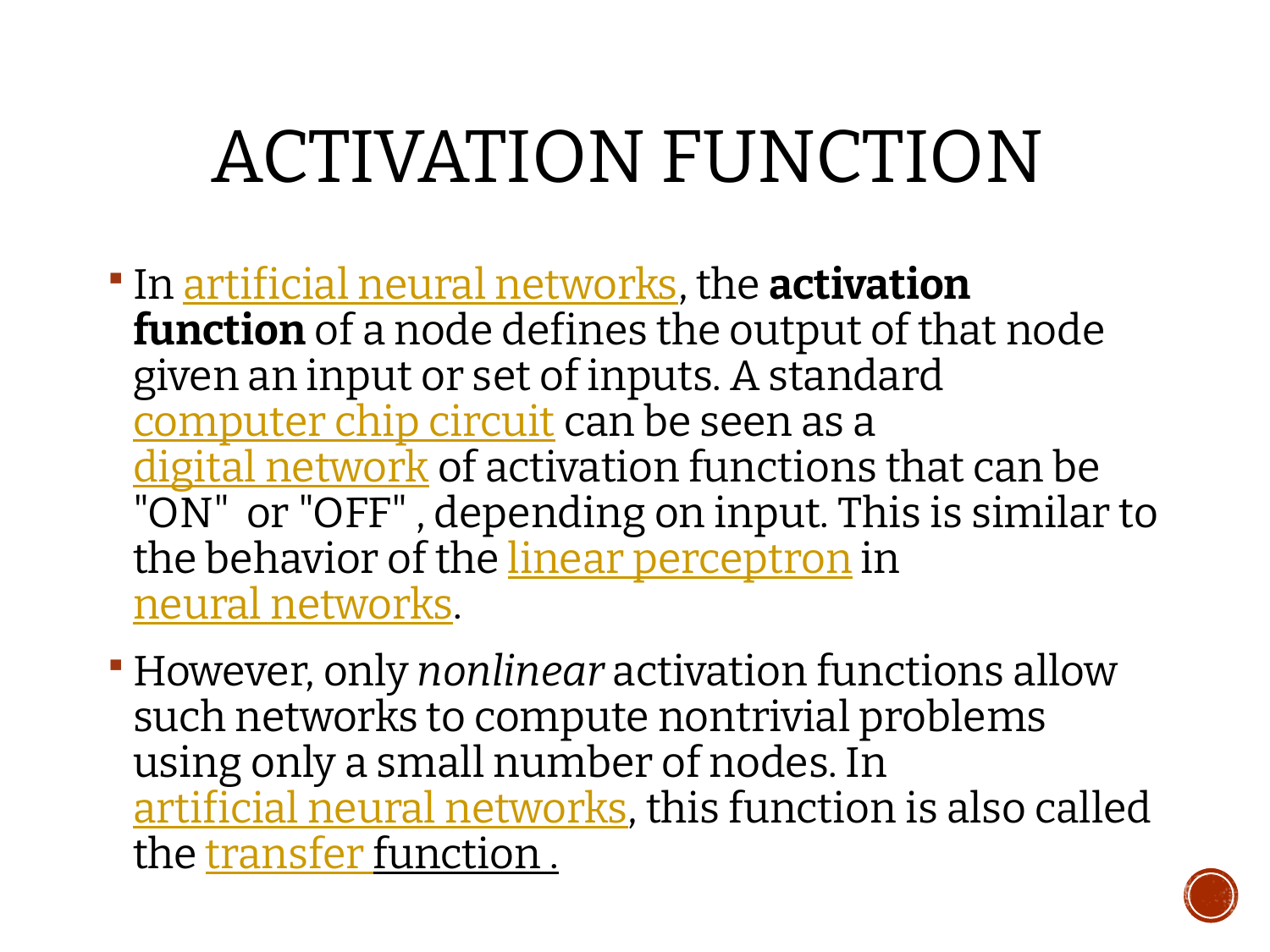

# Activation function
In artificial neural networks, the activation function of a node defines the output of that node given an input or set of inputs. A standard computer chip circuit can be seen as a digital network of activation functions that can be "ON"  or "OFF" , depending on input. This is similar to the behavior of the linear perceptron in neural networks.
However, only nonlinear activation functions allow such networks to compute nontrivial problems using only a small number of nodes. In artificial neural networks, this function is also called the transfer function .